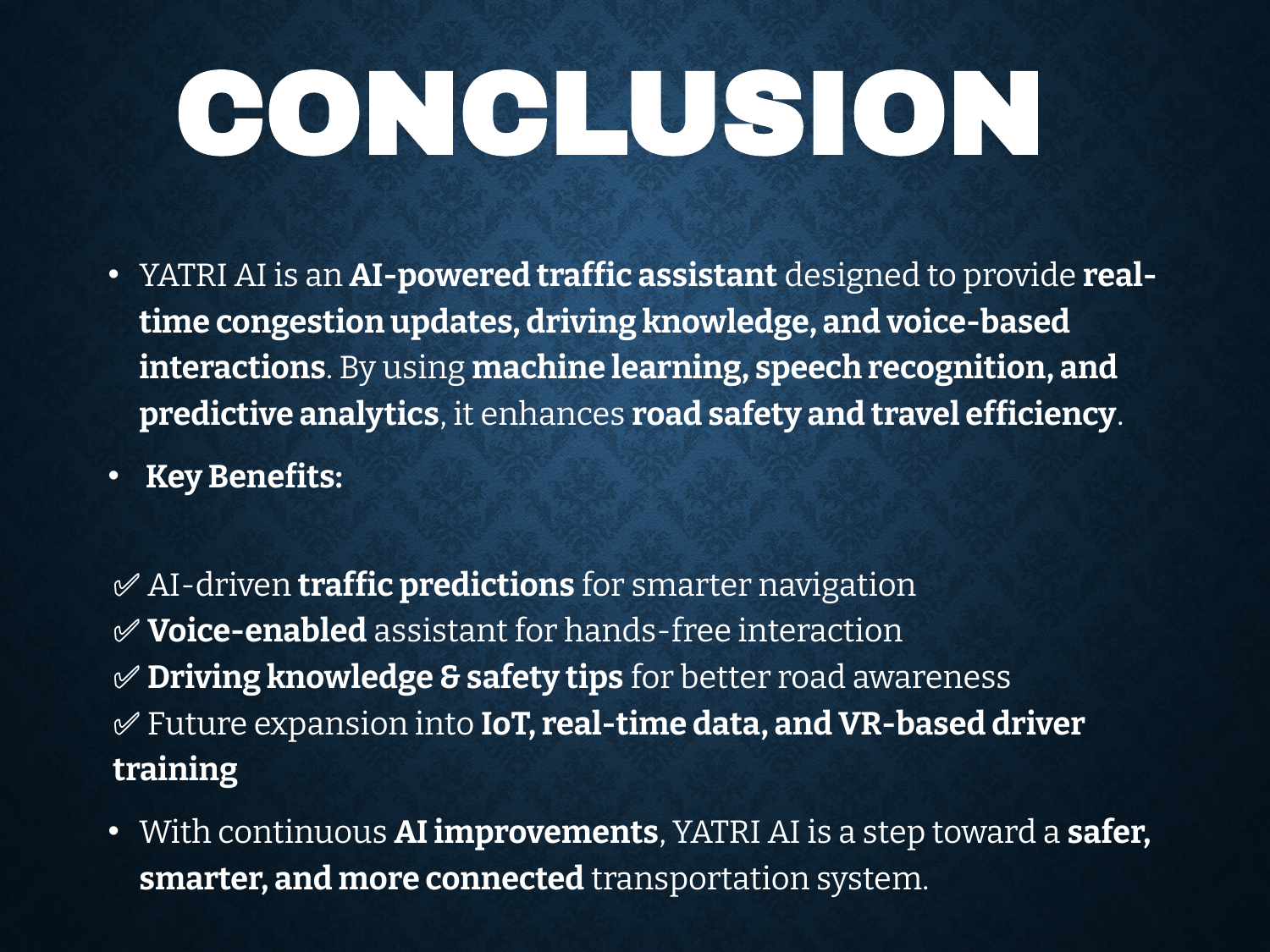

# Conclusion
YATRI AI is an AI-powered traffic assistant designed to provide real-time congestion updates, driving knowledge, and voice-based interactions. By using machine learning, speech recognition, and predictive analytics, it enhances road safety and travel efficiency.
 Key Benefits:
✅ AI-driven traffic predictions for smarter navigation
✅ Voice-enabled assistant for hands-free interaction
✅ Driving knowledge & safety tips for better road awareness
✅ Future expansion into IoT, real-time data, and VR-based driver training
With continuous AI improvements, YATRI AI is a step toward a safer, smarter, and more connected transportation system.